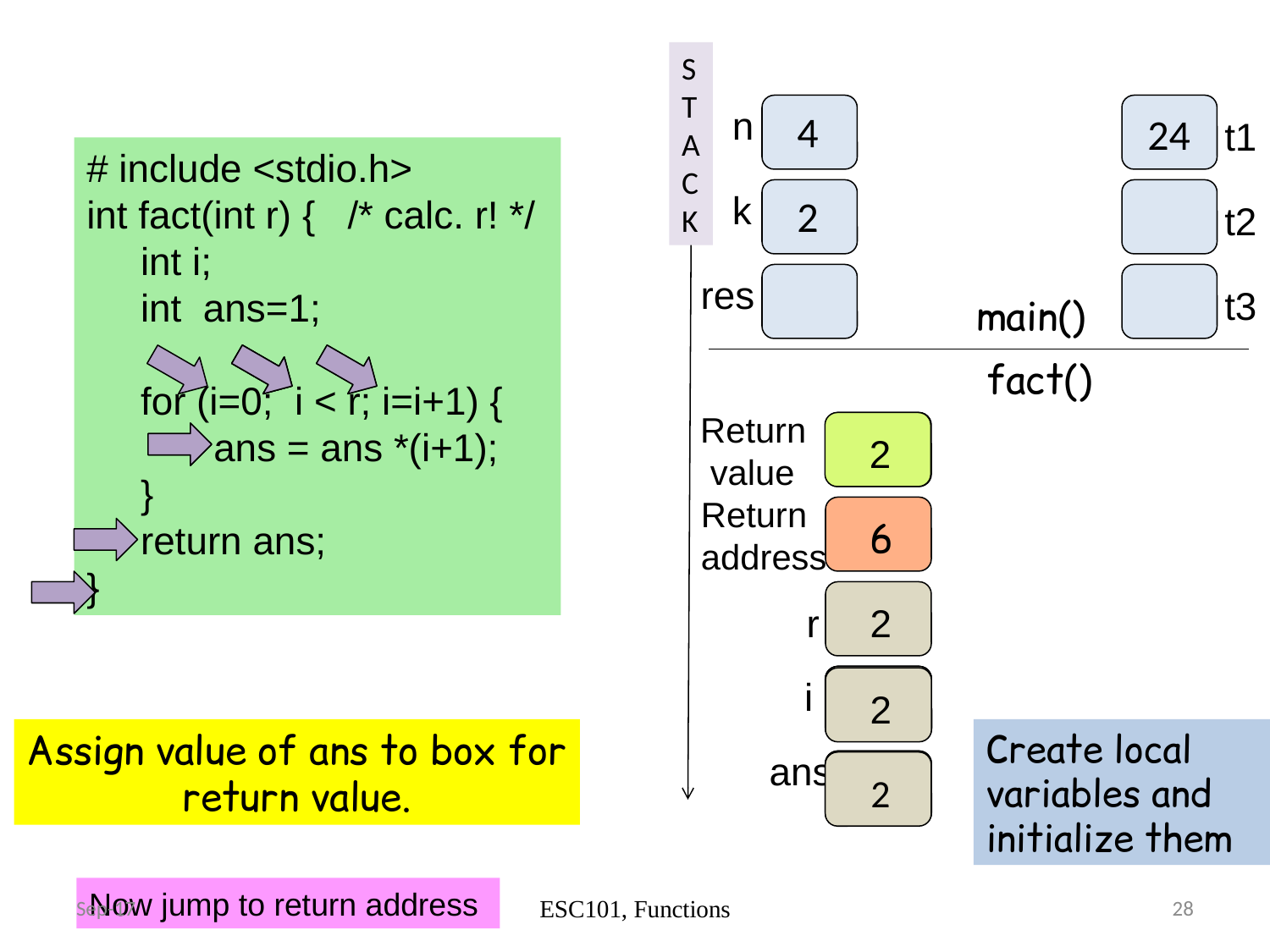

S
T
A
C
K
n
k
res

  4
  2
t1

t2
t3

24
# include <stdio.h>
int fact(int r) {   /* calc. r! */
     int i;
     int  ans=1;

     for (i=0;  i < r; i=i+1) {
	ans = ans *(i+1);
     }
     return ans;
}
main()

fact()
Return
 value

Return
address

6

r
2

2

i

ans

0
1
2
Assign value of ans to box for
return value.
Create local variables and
initialize them

1

2
1
Now jump to return address
Sep-17
28
ESC101, Functions